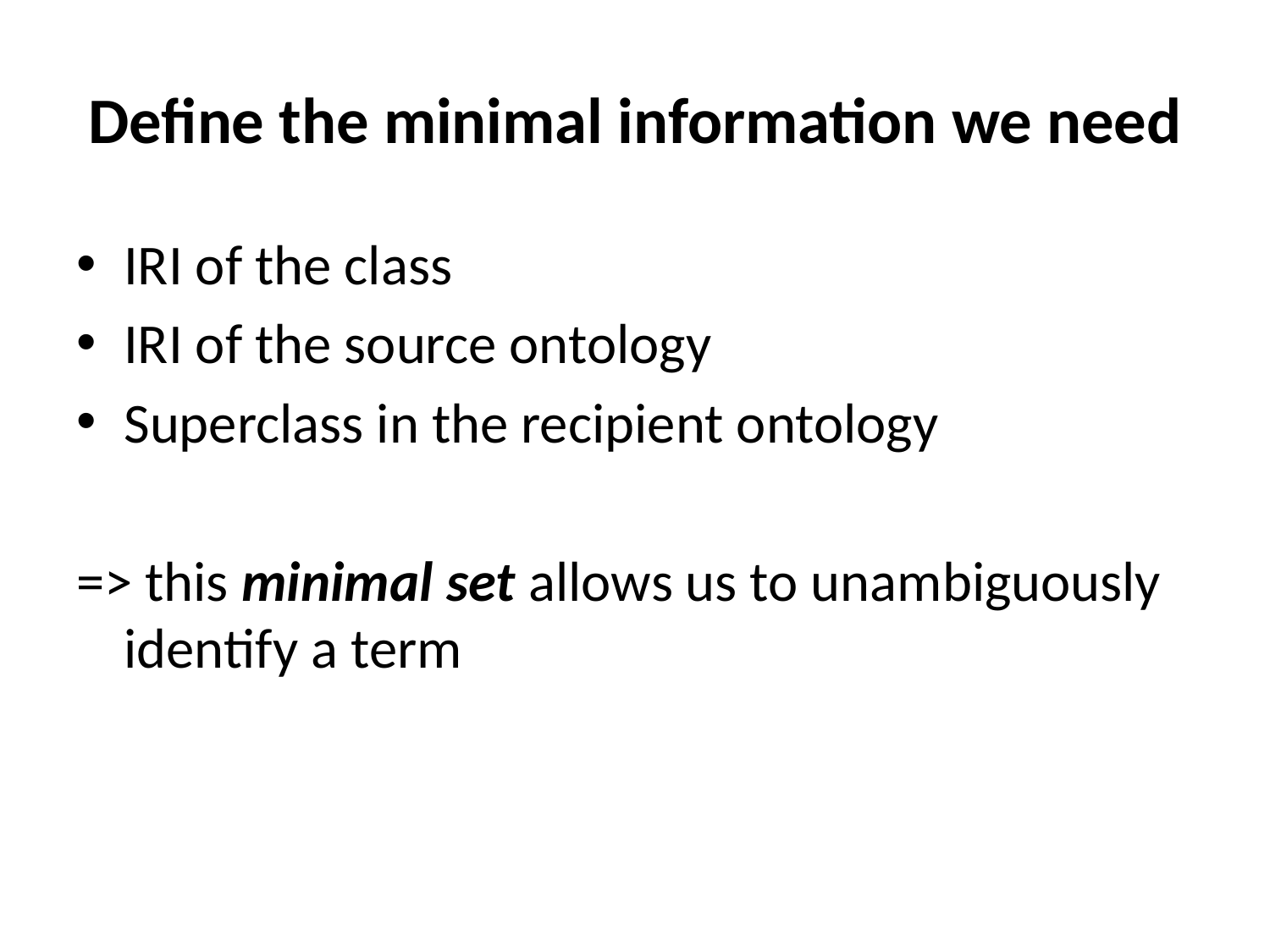

# Define the minimal information we need
IRI of the class
IRI of the source ontology
Superclass in the recipient ontology

=> this minimal set allows us to unambiguously identify a term